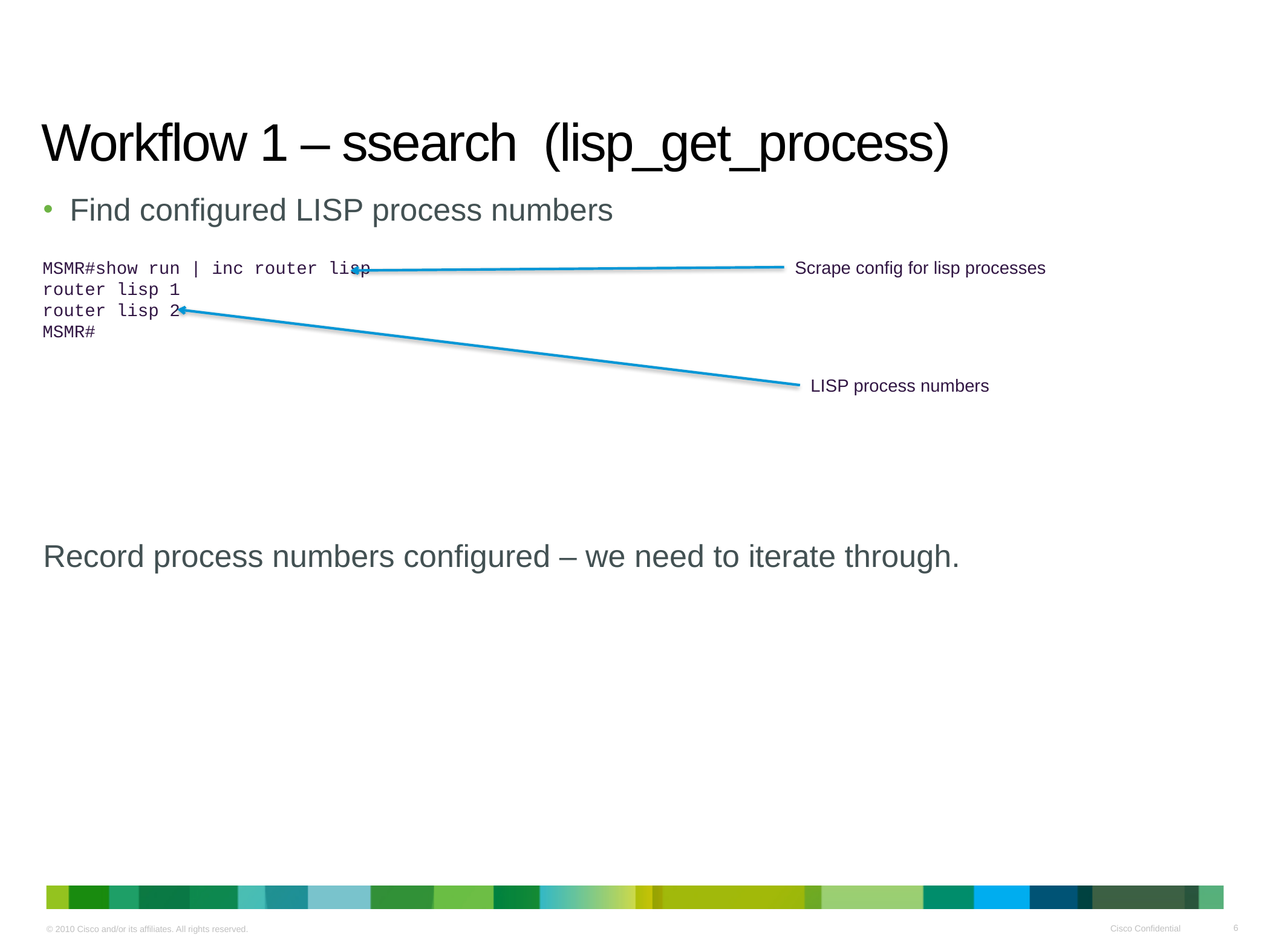

# Workflow 1 – ssearch  (lisp_get_process)
Find configured LISP process numbers

Record process numbers configured – we need to iterate through.
MSMR#show run | inc router lisp
router lisp 1
router lisp 2
MSMR#
Scrape config for lisp processes
LISP process numbers